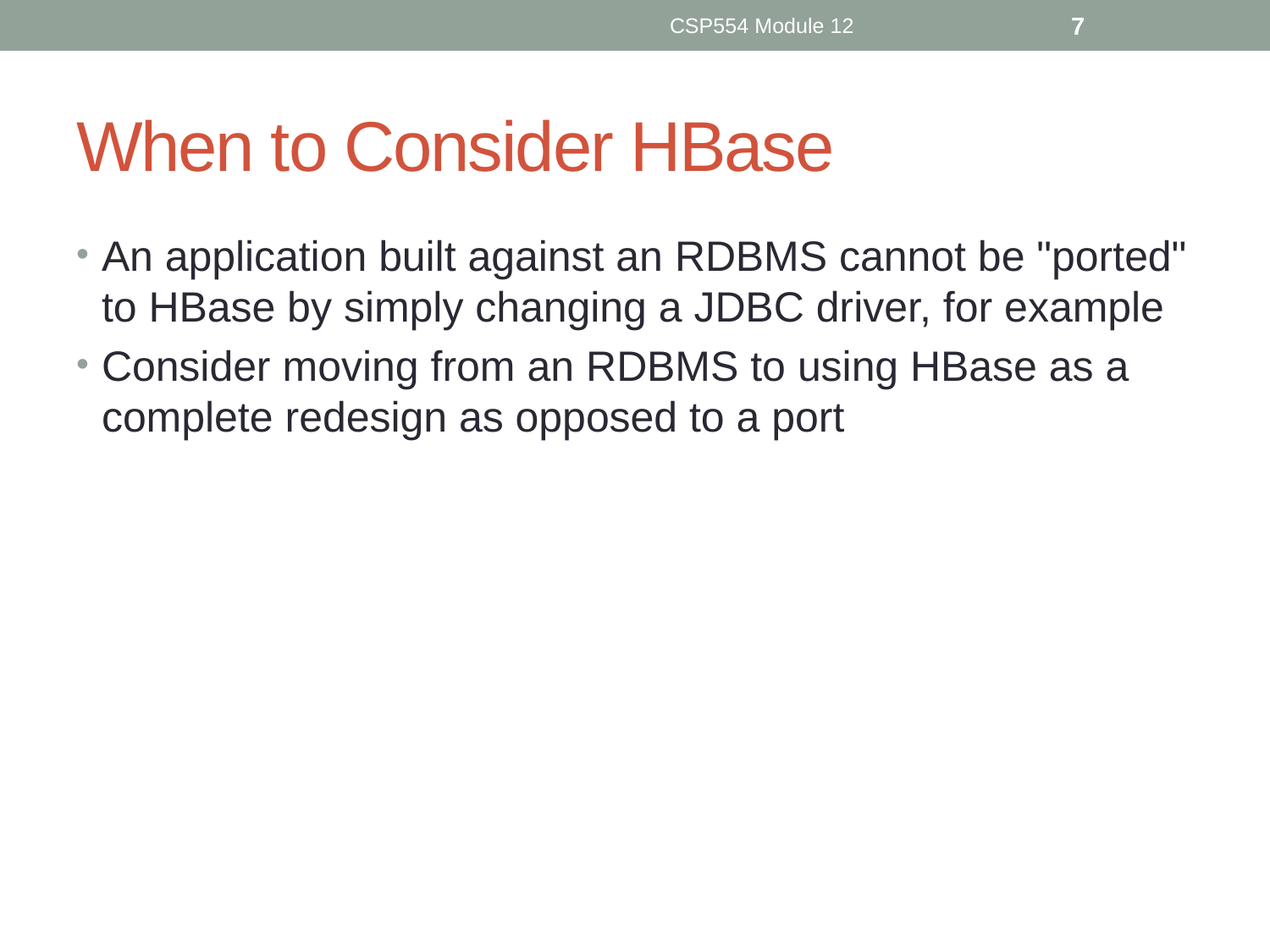

CSP554 Module 12
7
# When to Consider HBase
An application built against an RDBMS cannot be "ported" to HBase by simply changing a JDBC driver, for example
Consider moving from an RDBMS to using HBase as a complete redesign as opposed to a port